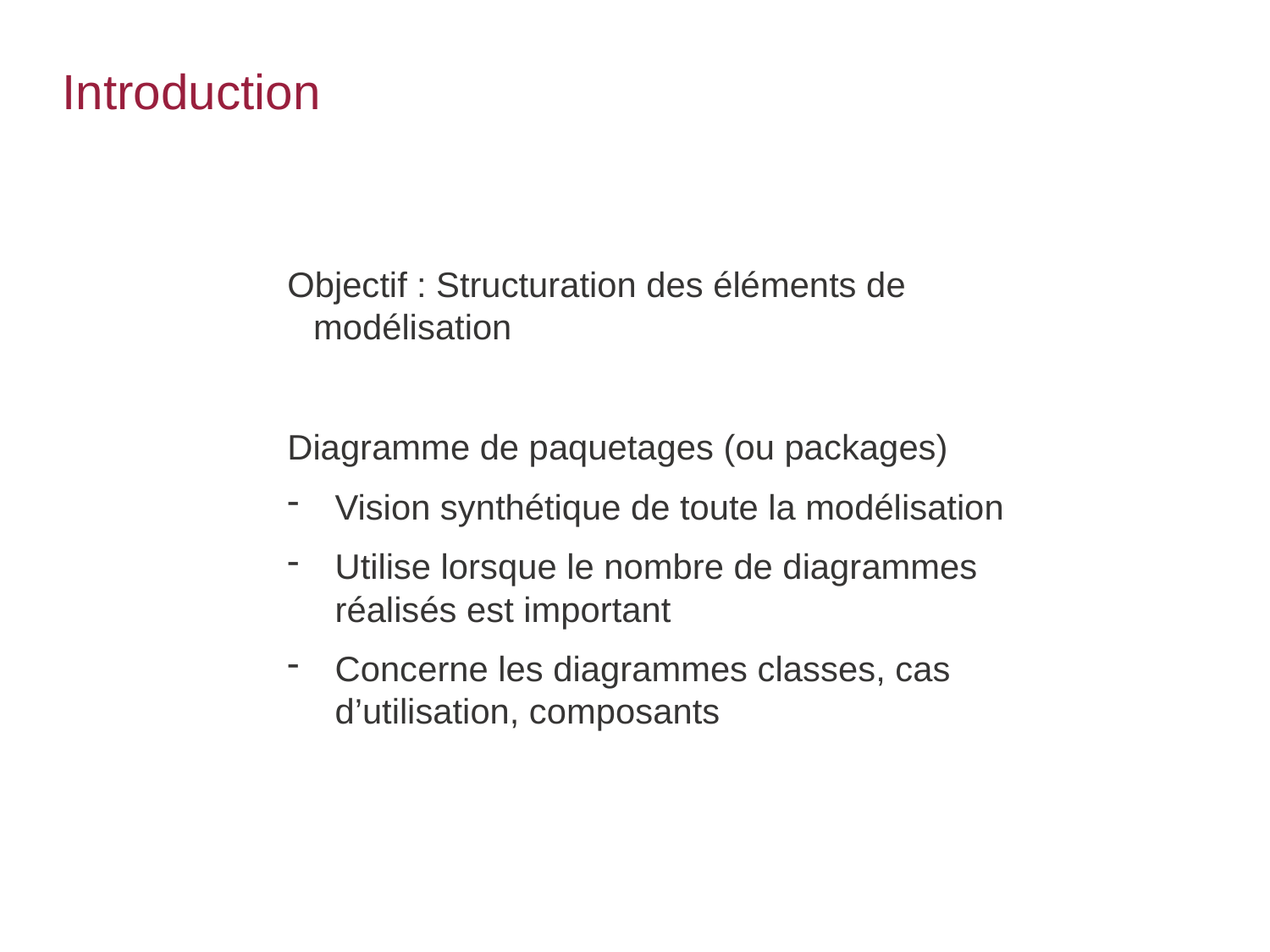

# Introduction
Objectif : Structuration des éléments de modélisation

Diagramme de paquetages (ou packages)
Vision synthétique de toute la modélisation
Utilise lorsque le nombre de diagrammes réalisés est important
Concerne les diagrammes classes, cas d’utilisation, composants